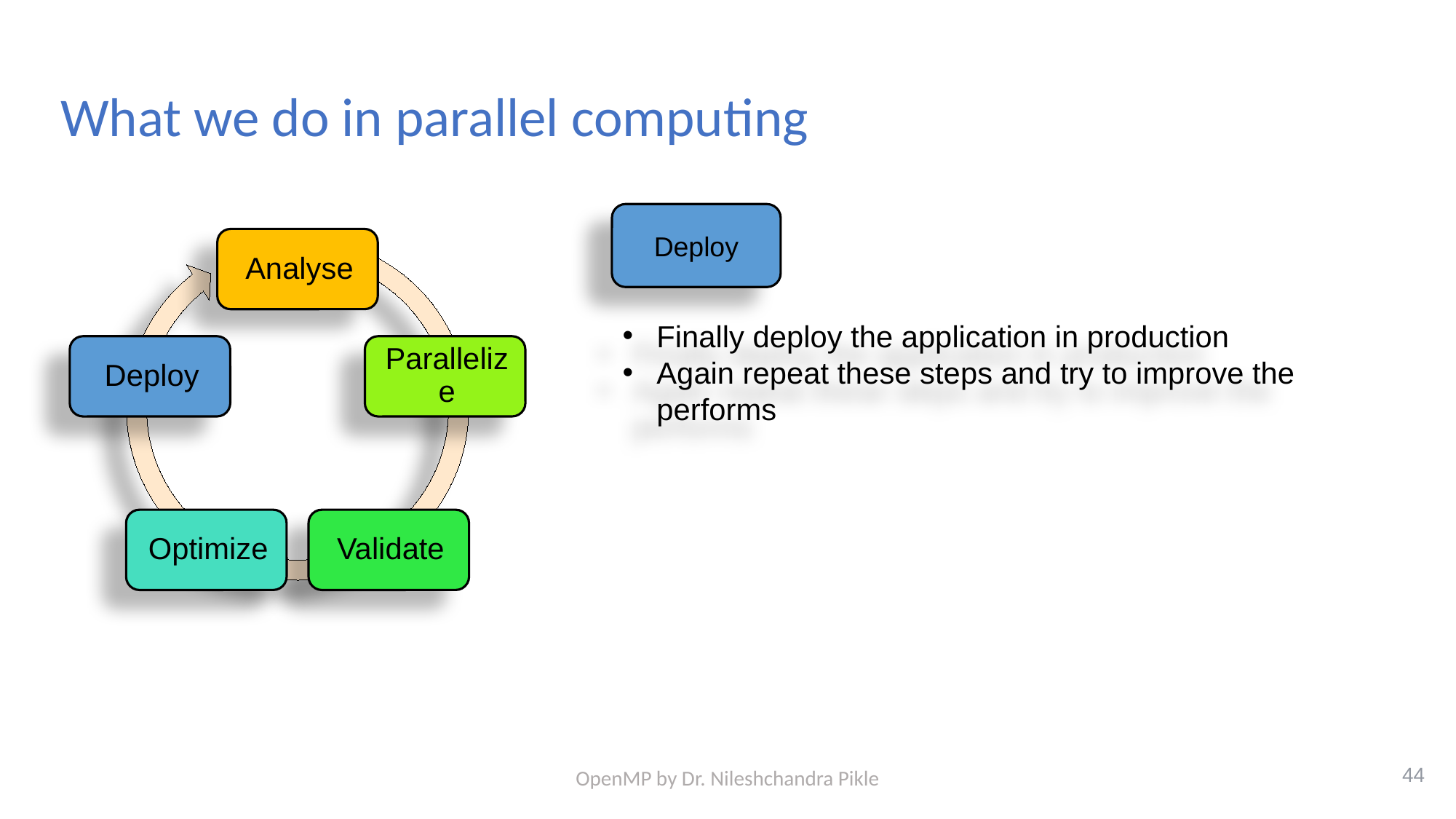

# What we do in parallel computing
Deploy
Analyse
Parallelize
Validate
Optimize
Deploy
Finally deploy the application in production
Again repeat these steps and try to improve the performs
44
OpenMP by Dr. Nileshchandra Pikle